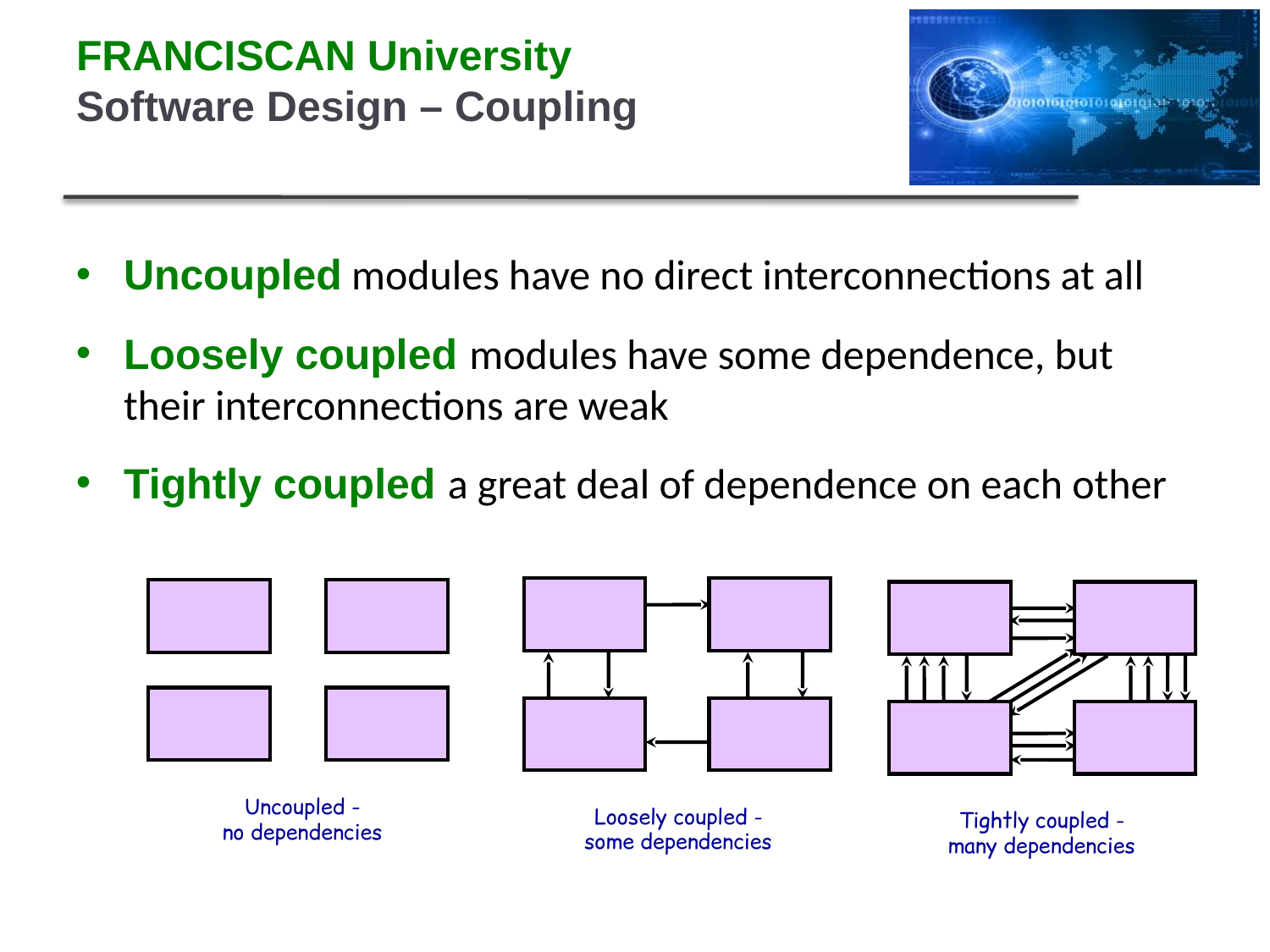

FRANCISCAN University
Software Design – Coupling
Uncoupled modules have no direct interconnections at all

Loosely coupled modules have some dependence, but their interconnections are weak

Tightly coupled a great deal of dependence on each other

Uncoupled -
no dependencies
Loosely coupled -
some dependencies
Tightly coupled -
many dependencies